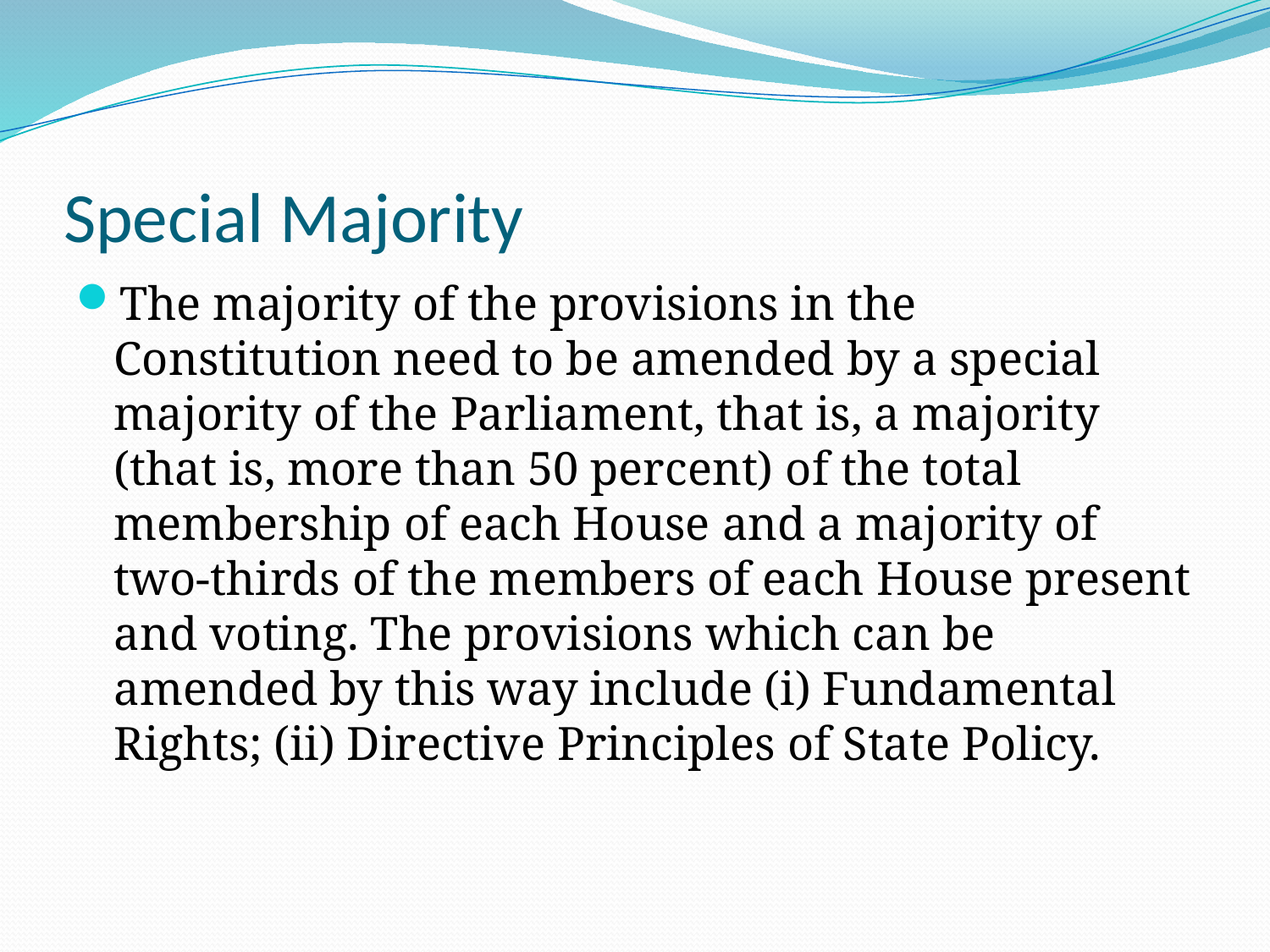

# Special Majority
The majority of the provisions in the Constitution need to be amended by a special majority of the Parliament, that is, a majority (that is, more than 50 percent) of the total membership of each House and a majority of two-thirds of the members of each House present and voting. The provisions which can be amended by this way include (i) Fundamental Rights; (ii) Directive Principles of State Policy.